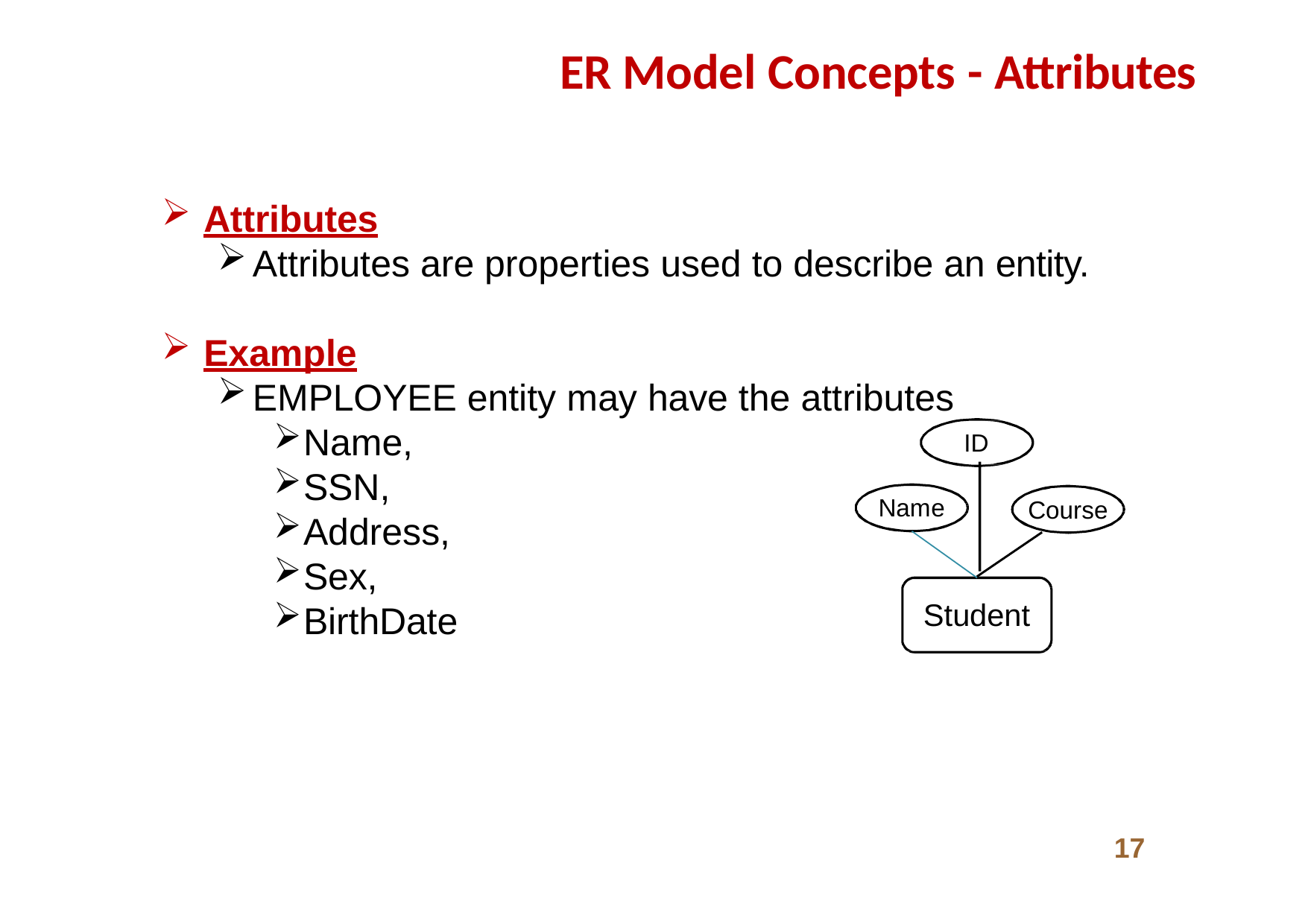

# ER Model Concepts - Attributes
Attributes
Attributes are properties used to describe an entity.
Example
EMPLOYEE entity may have the attributes
Name,
SSN,

ID

Name
Course
Address,
Sex,
BirthDate

Student
17